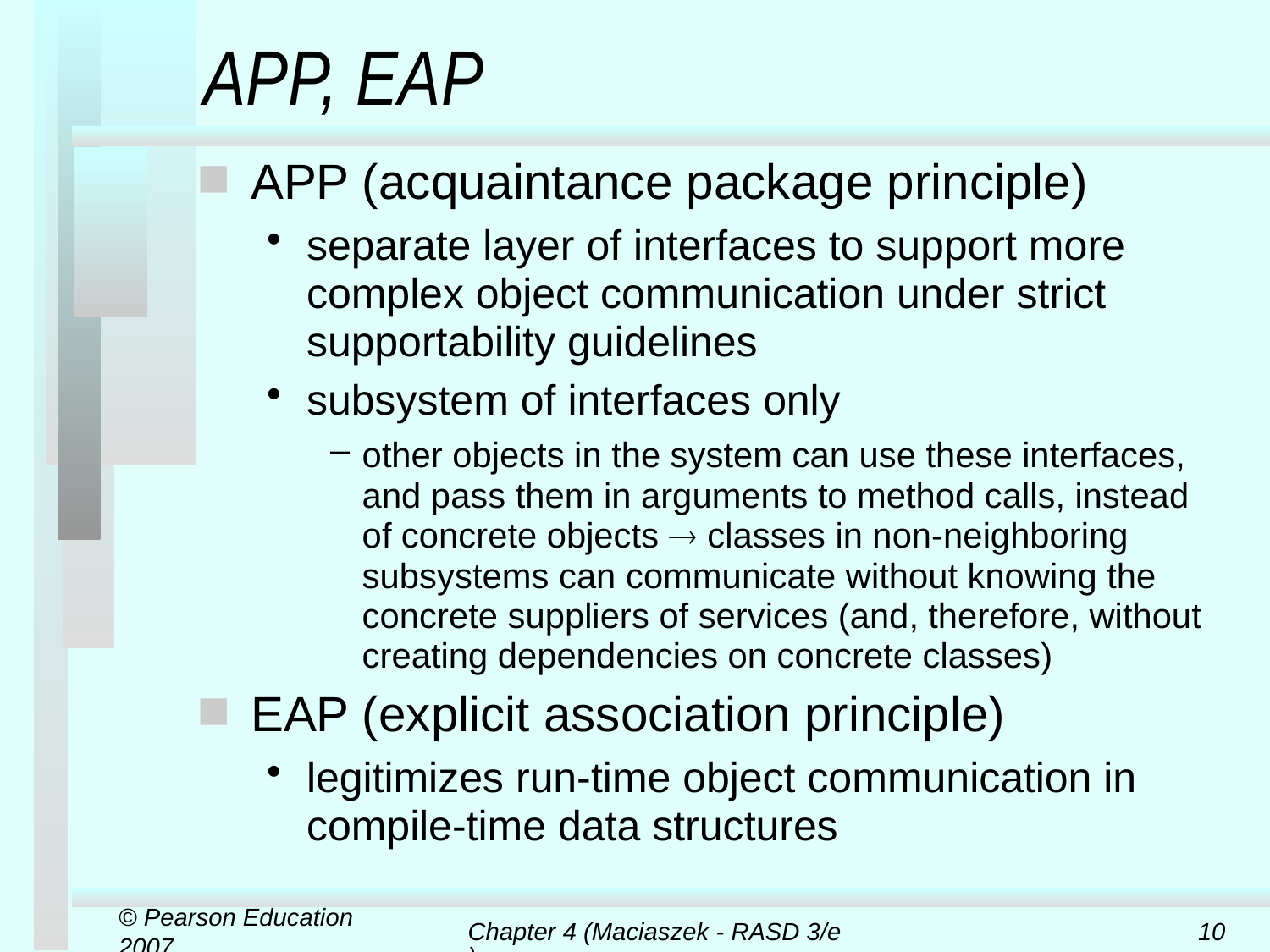

# APP, EAP
APP (acquaintance package principle)
separate layer of interfaces to support more complex object communication under strict supportability guidelines
subsystem of interfaces only
other objects in the system can use these interfaces, and pass them in arguments to method calls, instead of concrete objects → classes in non-neighboring subsystems can communicate without knowing the concrete suppliers of services (and, therefore, without creating dependencies on concrete classes)
EAP (explicit association principle)
legitimizes run-time object communication in compile-time data structures
© Pearson Education 2007
Chapter 4 (Maciaszek - RASD 3/e)
10